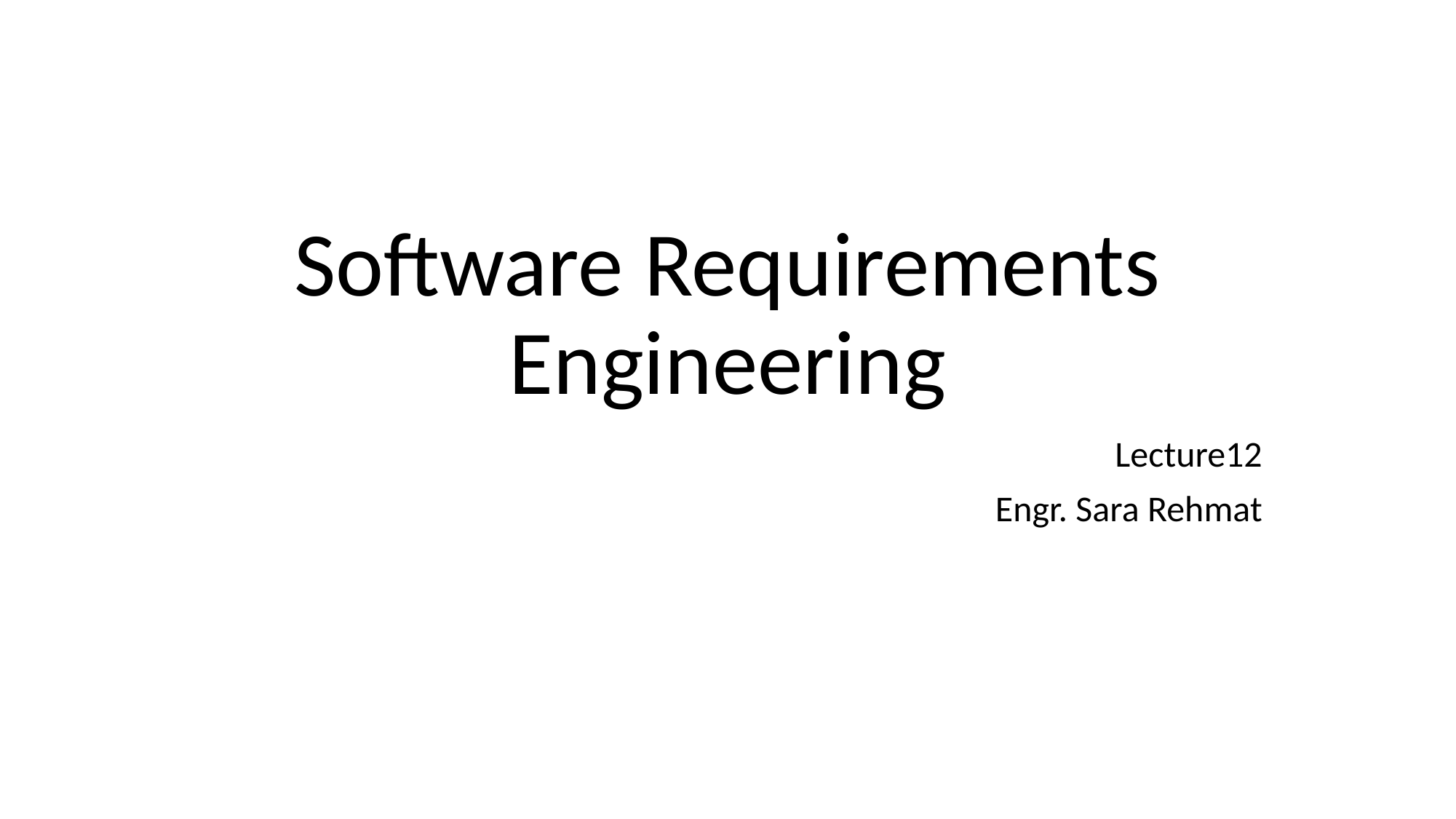

# Software Requirements Engineering
Lecture12
Engr. Sara Rehmat